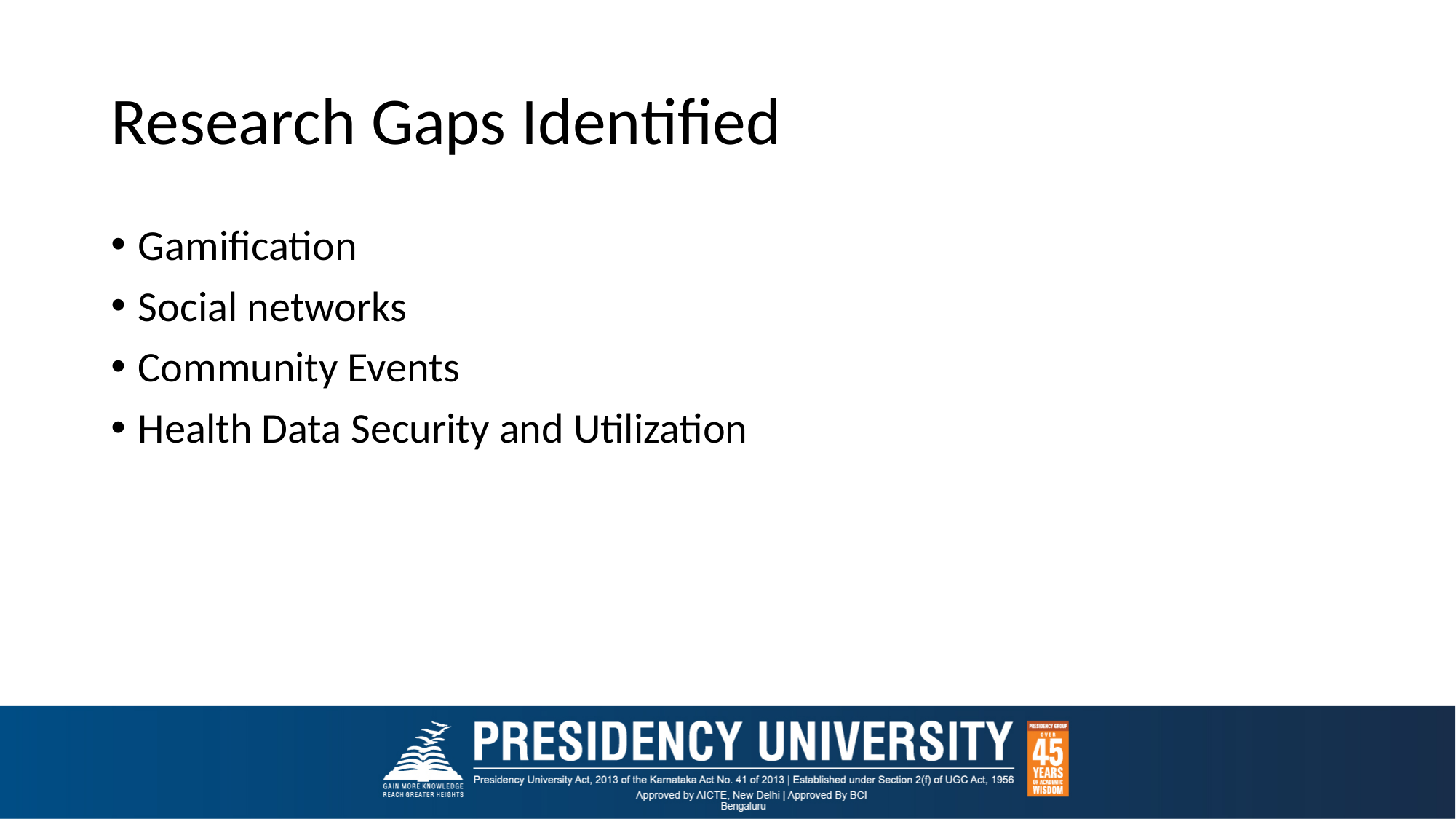

# Research Gaps Identified
Gamification
Social networks
Community Events
Health Data Security and Utilization